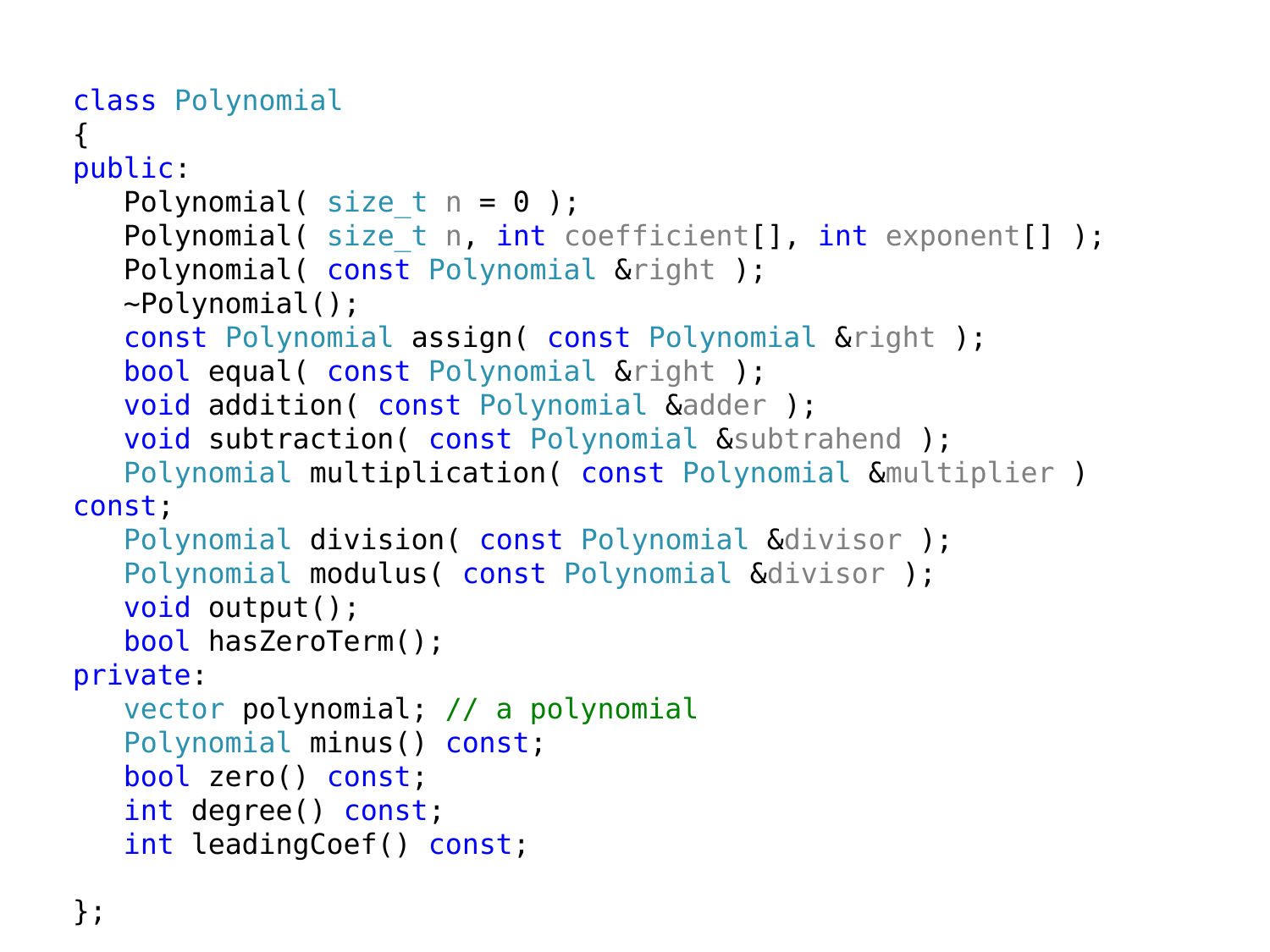

class Polynomial
{
public:
   Polynomial( size_t n = 0 );
   Polynomial( size_t n, int coefficient[], int exponent[] );
   Polynomial( const Polynomial &right );
   ~Polynomial();
   const Polynomial assign( const Polynomial &right );
   bool equal( const Polynomial &right );
   void addition( const Polynomial &adder );
   void subtraction( const Polynomial &subtrahend );
   Polynomial multiplication( const Polynomial &multiplier ) const;
   Polynomial division( const Polynomial &divisor );
   Polynomial modulus( const Polynomial &divisor );
   void output();
   bool hasZeroTerm();
private:
   vector polynomial; // a polynomial
   Polynomial minus() const;
   bool zero() const;
   int degree() const;
   int leadingCoef() const;

};